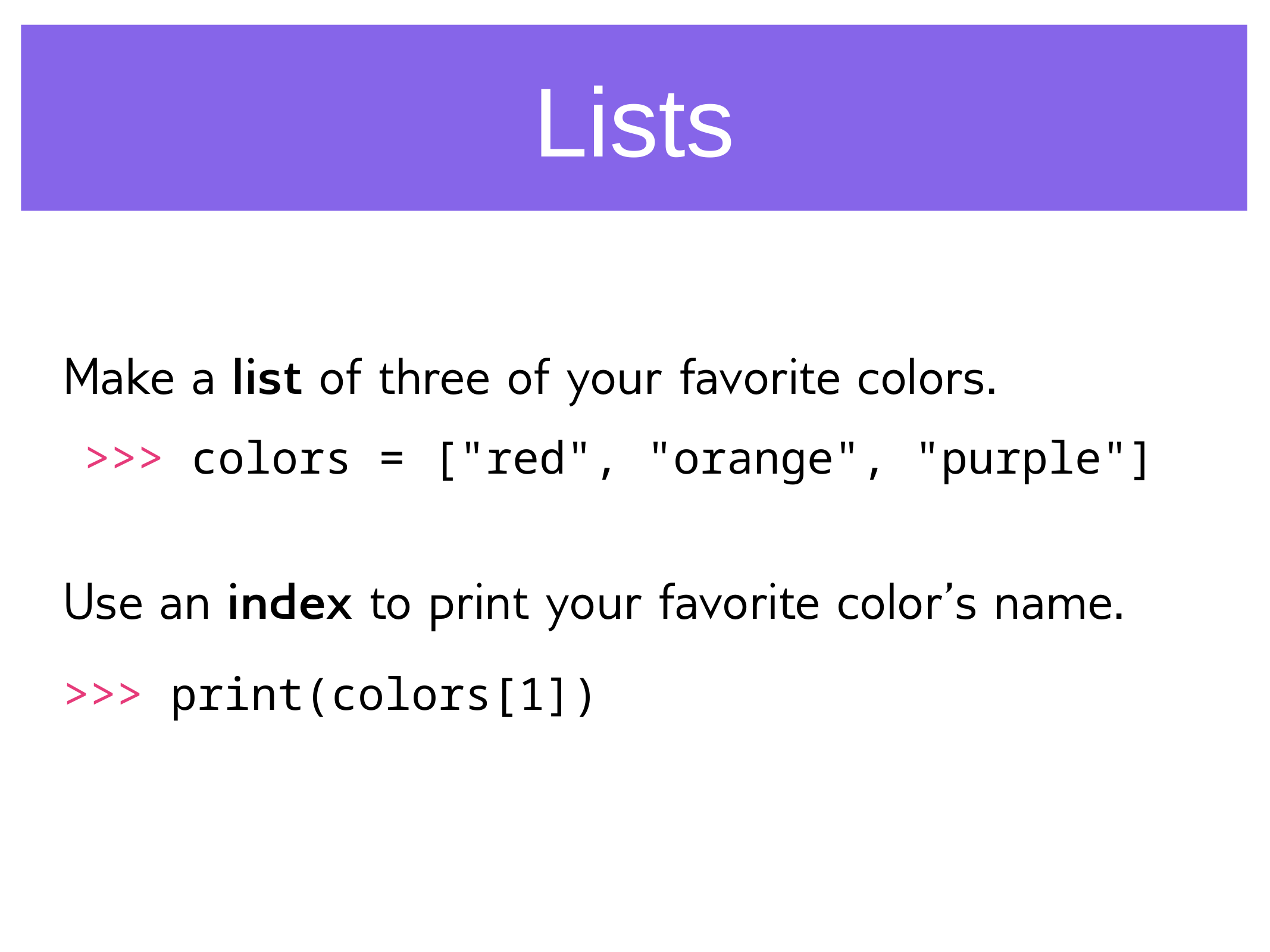

Lists
Make a list of three of your favorite colors.

Use an index to print your favorite color’s name.
>>> colors = ["red", "orange", "purple"]
>>> print(colors[1])